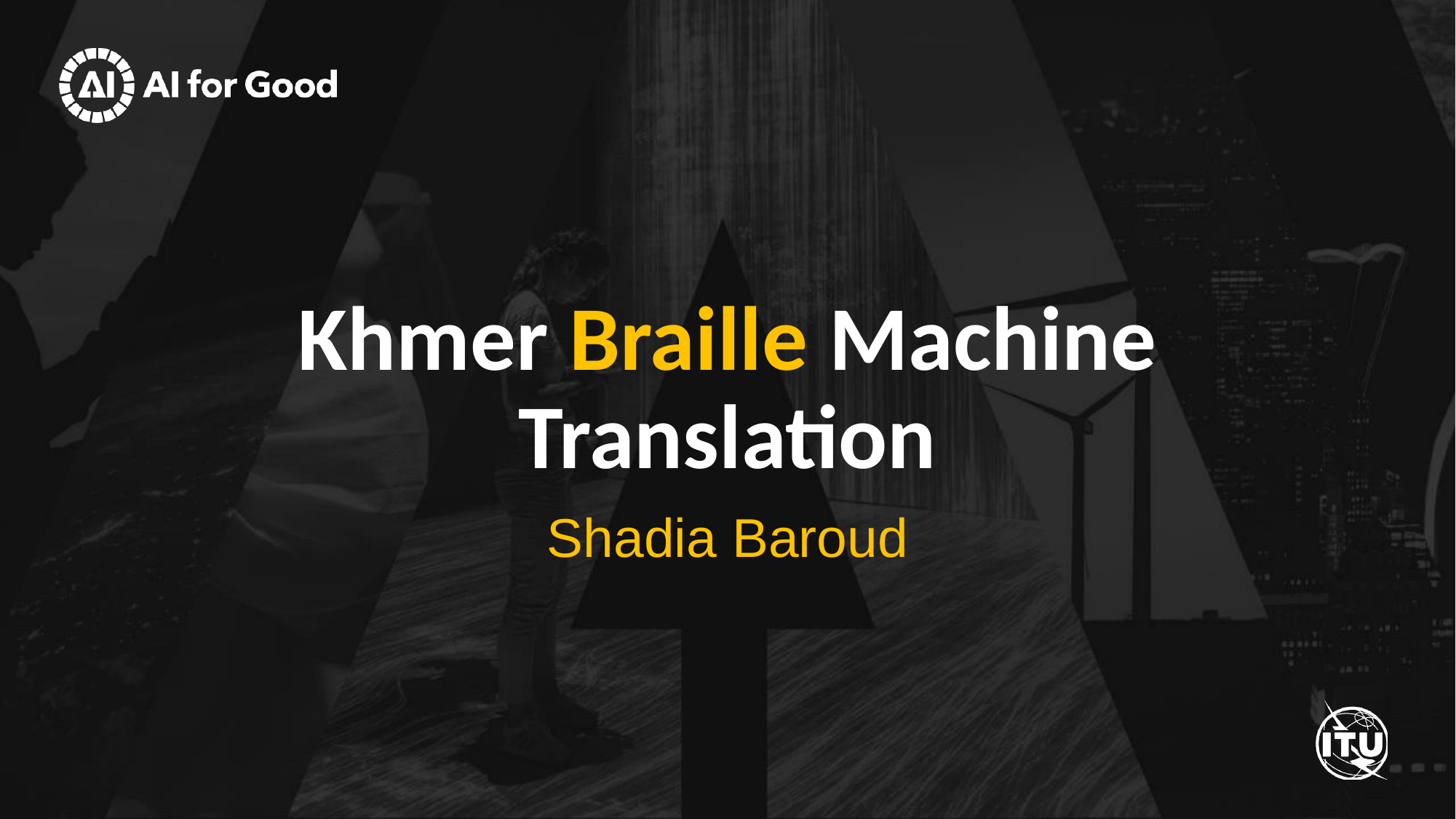

# Khmer Braille Machine Translation
Shadia Baroud